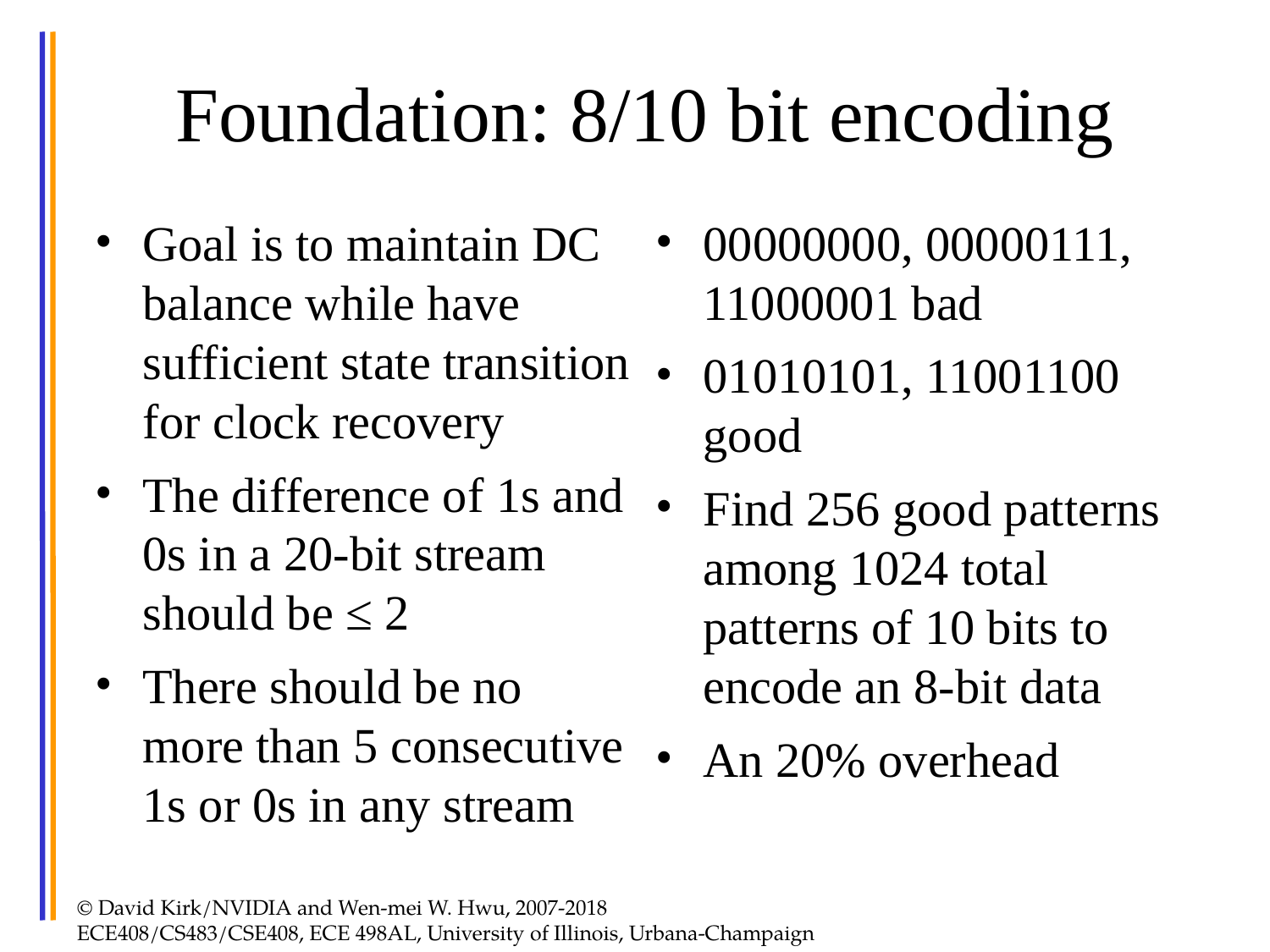

# Foundation: 8/10 bit encoding
Goal is to maintain DC balance while have sufficient state transition for clock recovery
The difference of 1s and 0s in a 20-bit stream should be ≤ 2
There should be no more than 5 consecutive 1s or 0s in any stream

00000000, 00000111, 11000001 bad
01010101, 11001100 good
Find 256 good patterns among 1024 total patterns of 10 bits to encode an 8-bit data
An 20% overhead